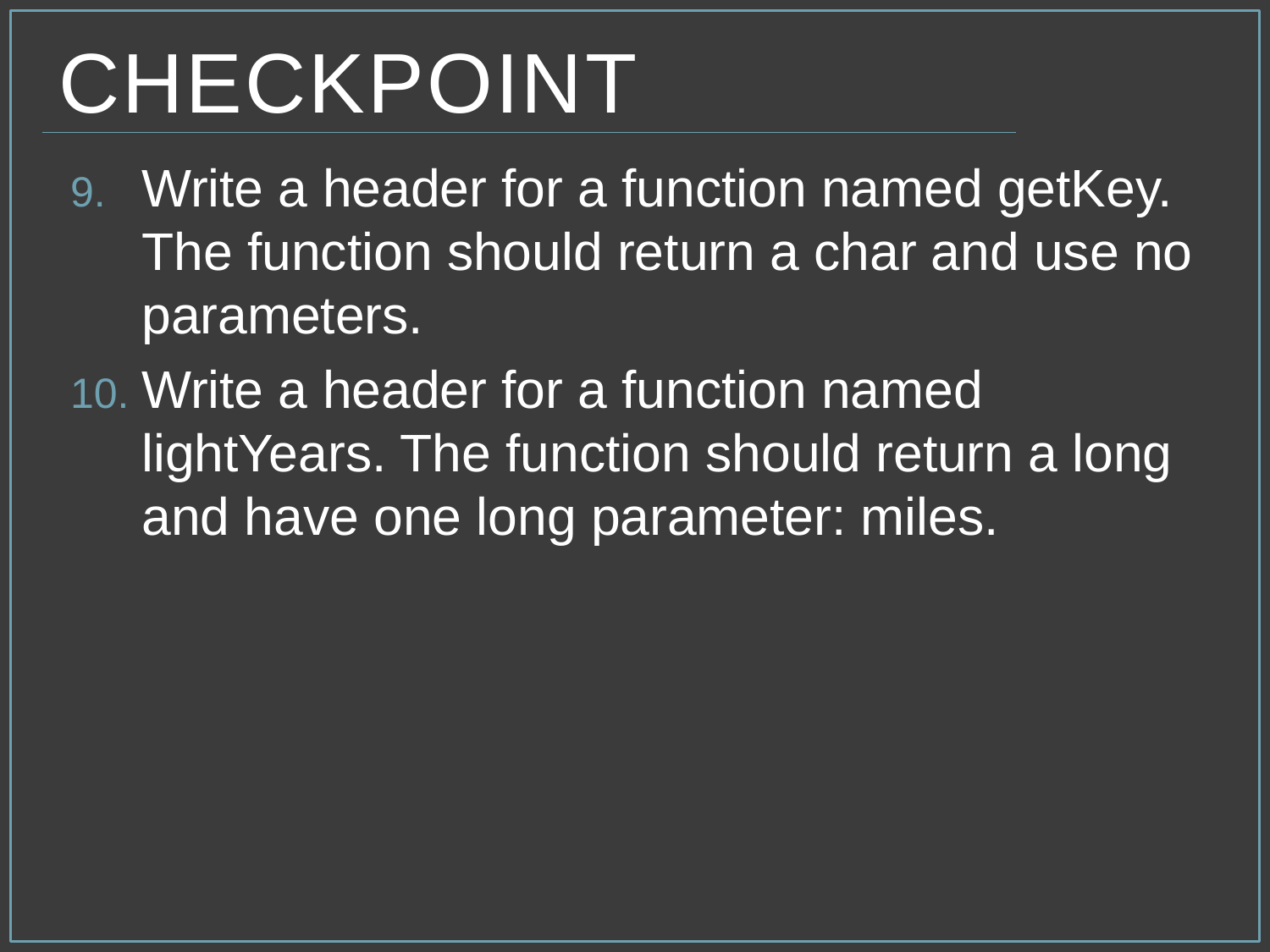

# Checkpoint
Write a header for a function named getKey. The function should return a char and use no parameters.
Write a header for a function named lightYears. The function should return a long and have one long parameter: miles.